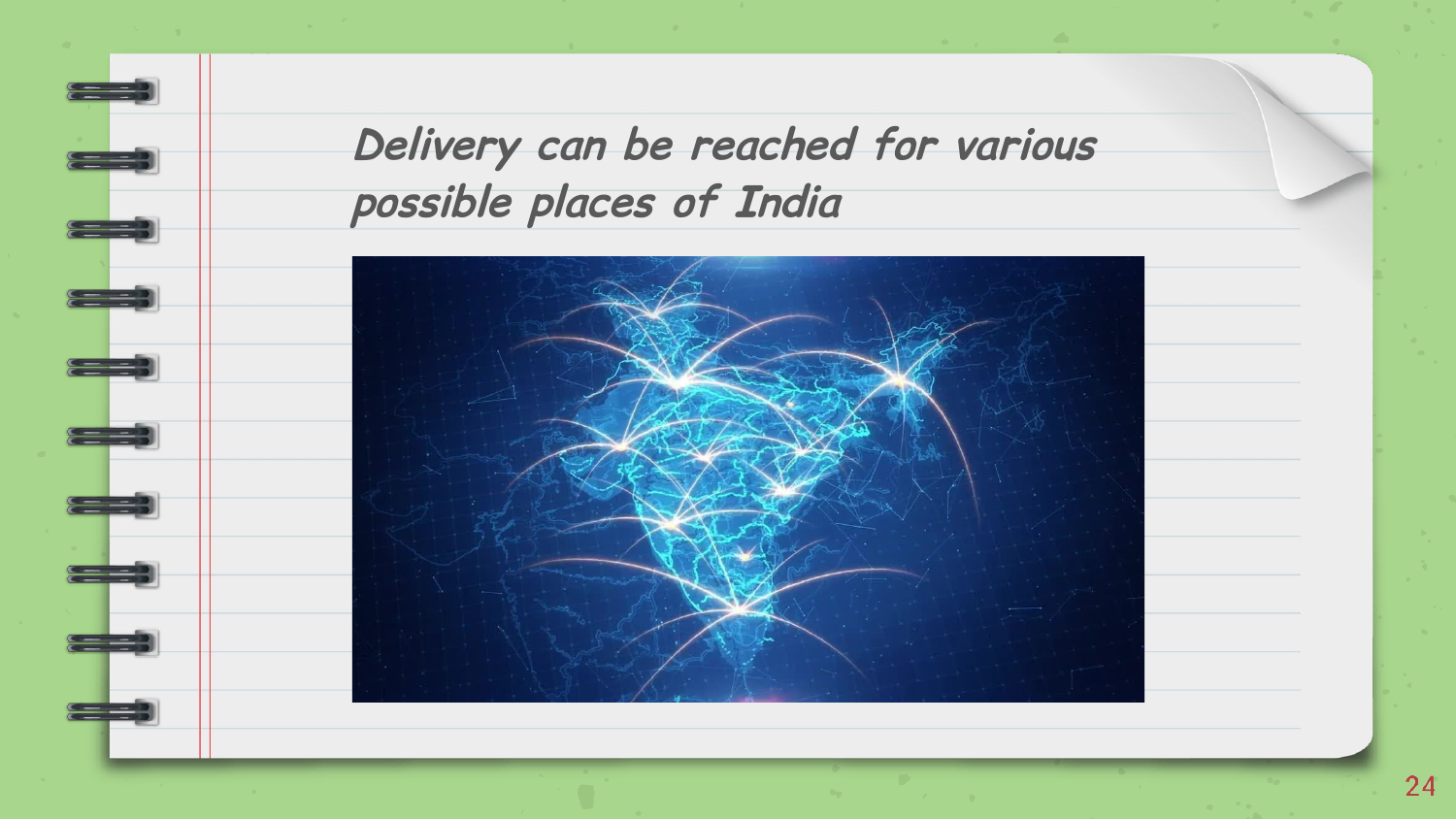

# Delivery can be reached for various  possible places of India